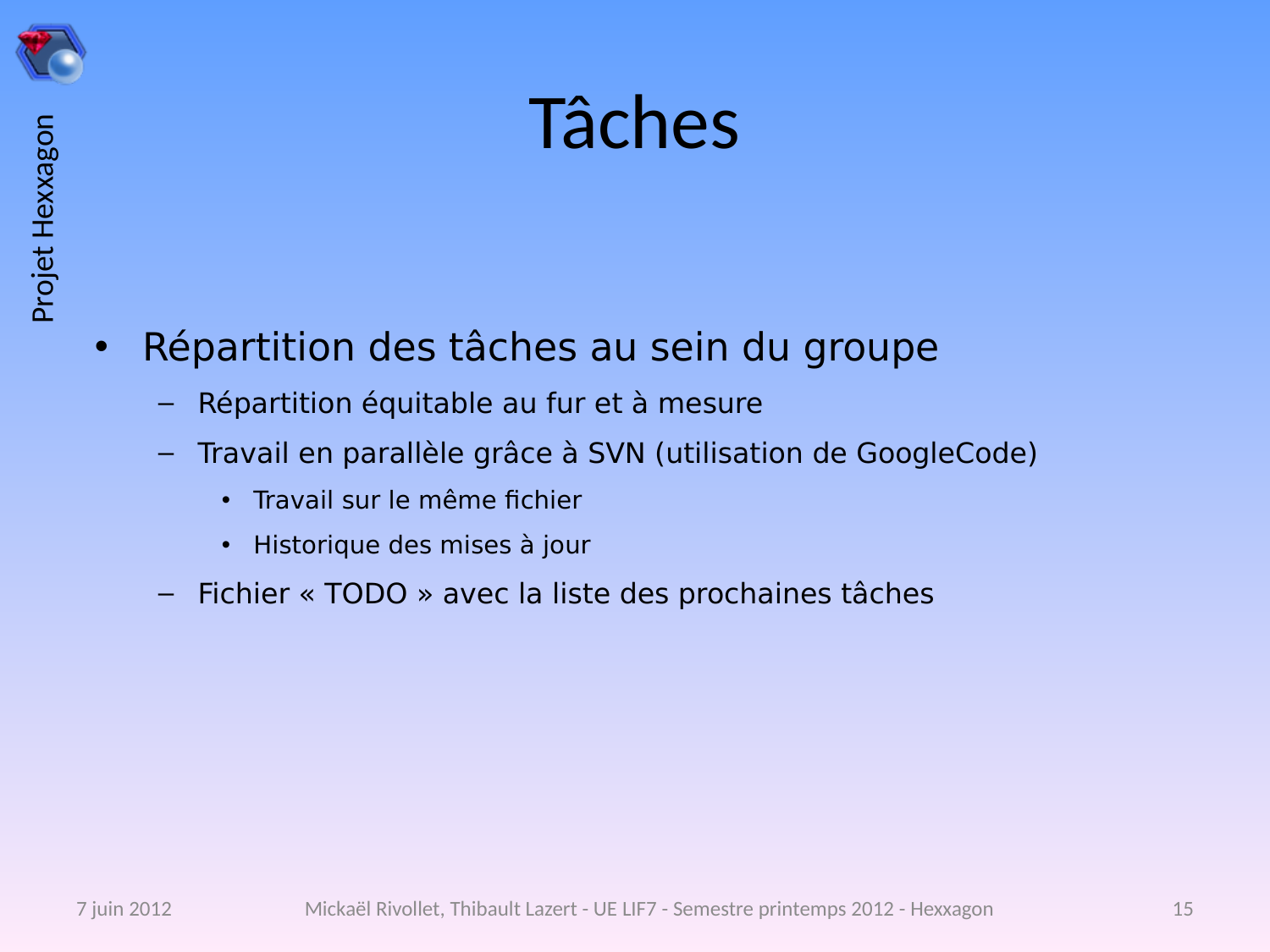

# Tâches
Répartition des tâches au sein du groupe
Répartition équitable au fur et à mesure
Travail en parallèle grâce à SVN (utilisation de GoogleCode)
Travail sur le même fichier
Historique des mises à jour
Fichier « TODO » avec la liste des prochaines tâches
7 juin 2012
Mickaël Rivollet, Thibault Lazert - UE LIF7 - Semestre printemps 2012 - Hexxagon
15